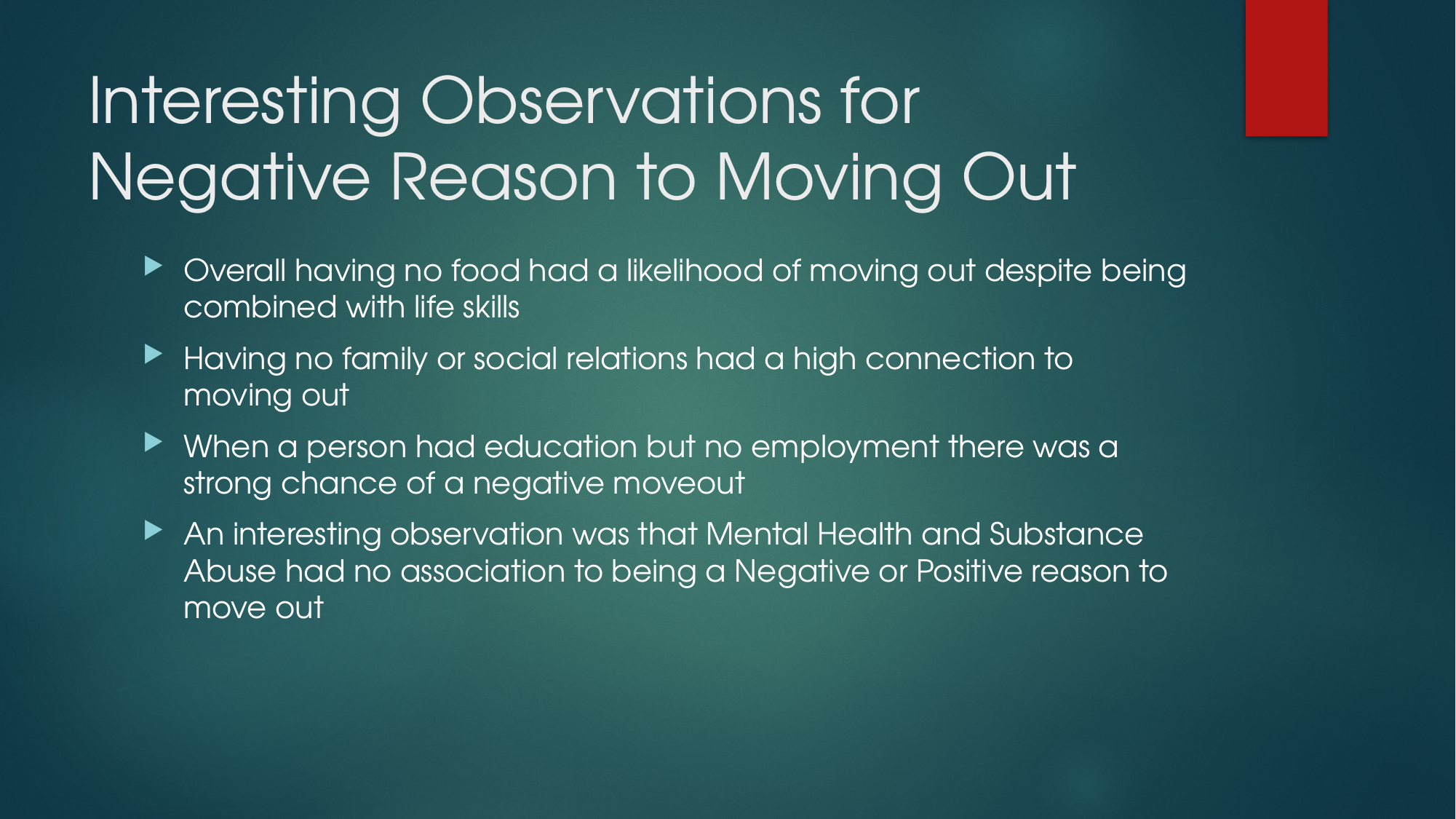

# Interesting Observations for Negative Reason to Moving Out
Overall having no food had a likelihood of moving out despite being combined with life skills
Having no family or social relations had a high connection to moving out
When a person had education but no employment there was a strong chance of a negative moveout
An interesting observation was that Mental Health and Substance Abuse had no association to being a Negative or Positive reason to move out